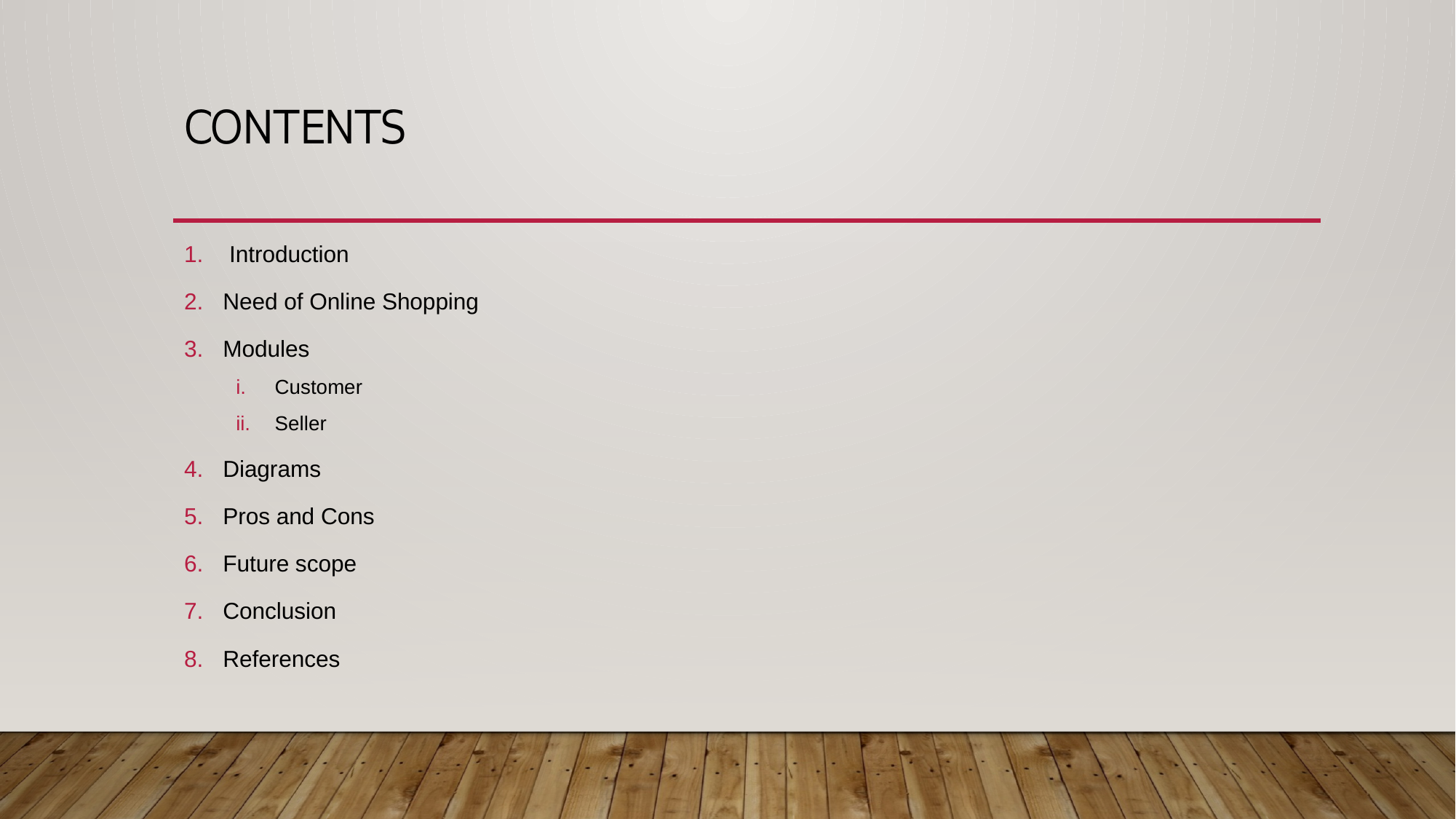

# Contents
 Introduction
Need of Online Shopping
Modules
Customer
Seller
Diagrams
Pros and Cons
Future scope
Conclusion
References